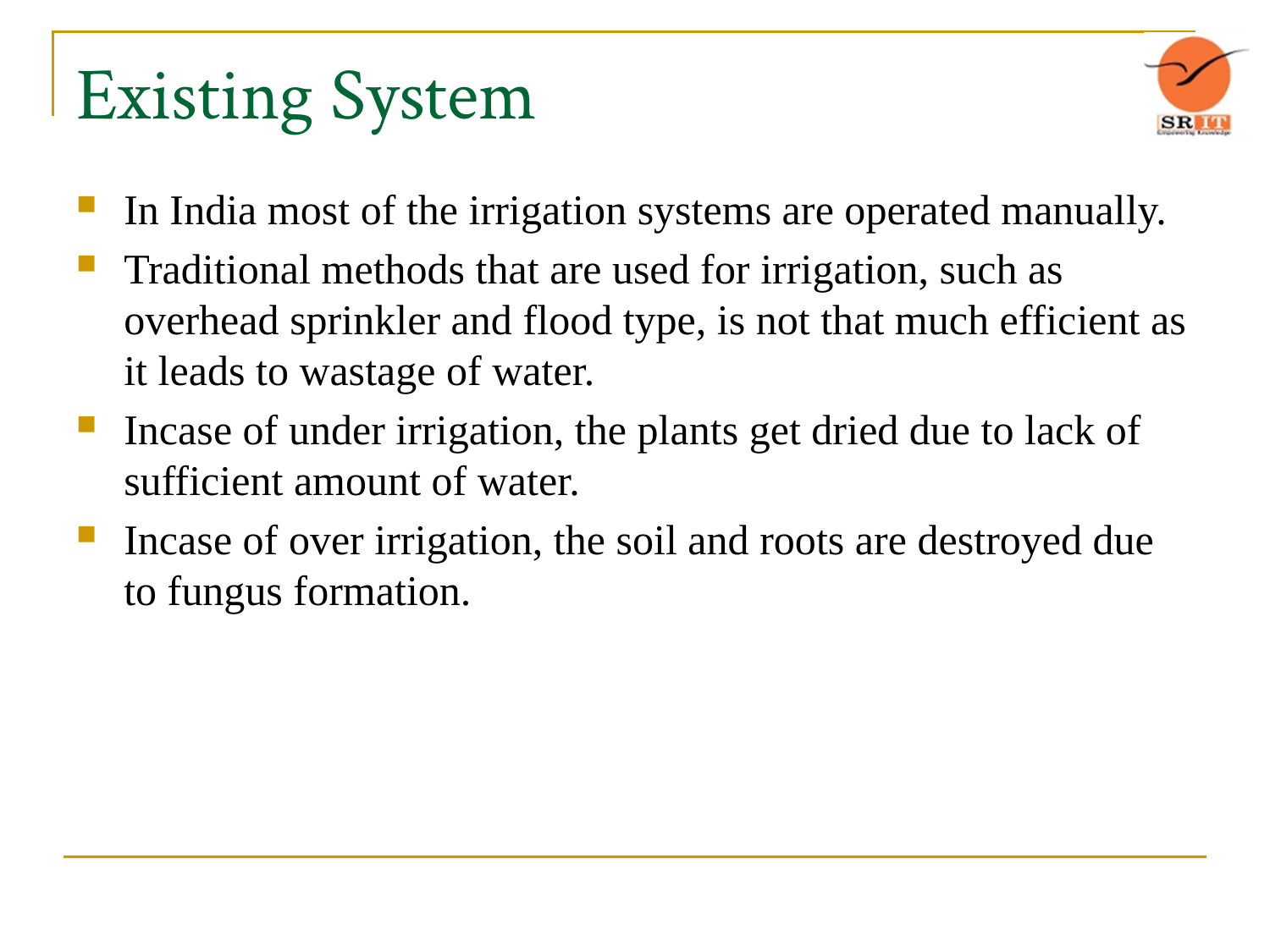

# Existing System
In India most of the irrigation systems are operated manually.
Traditional methods that are used for irrigation, such as overhead sprinkler and flood type, is not that much efficient as it leads to wastage of water.
Incase of under irrigation, the plants get dried due to lack of sufficient amount of water.
Incase of over irrigation, the soil and roots are destroyed due to fungus formation.